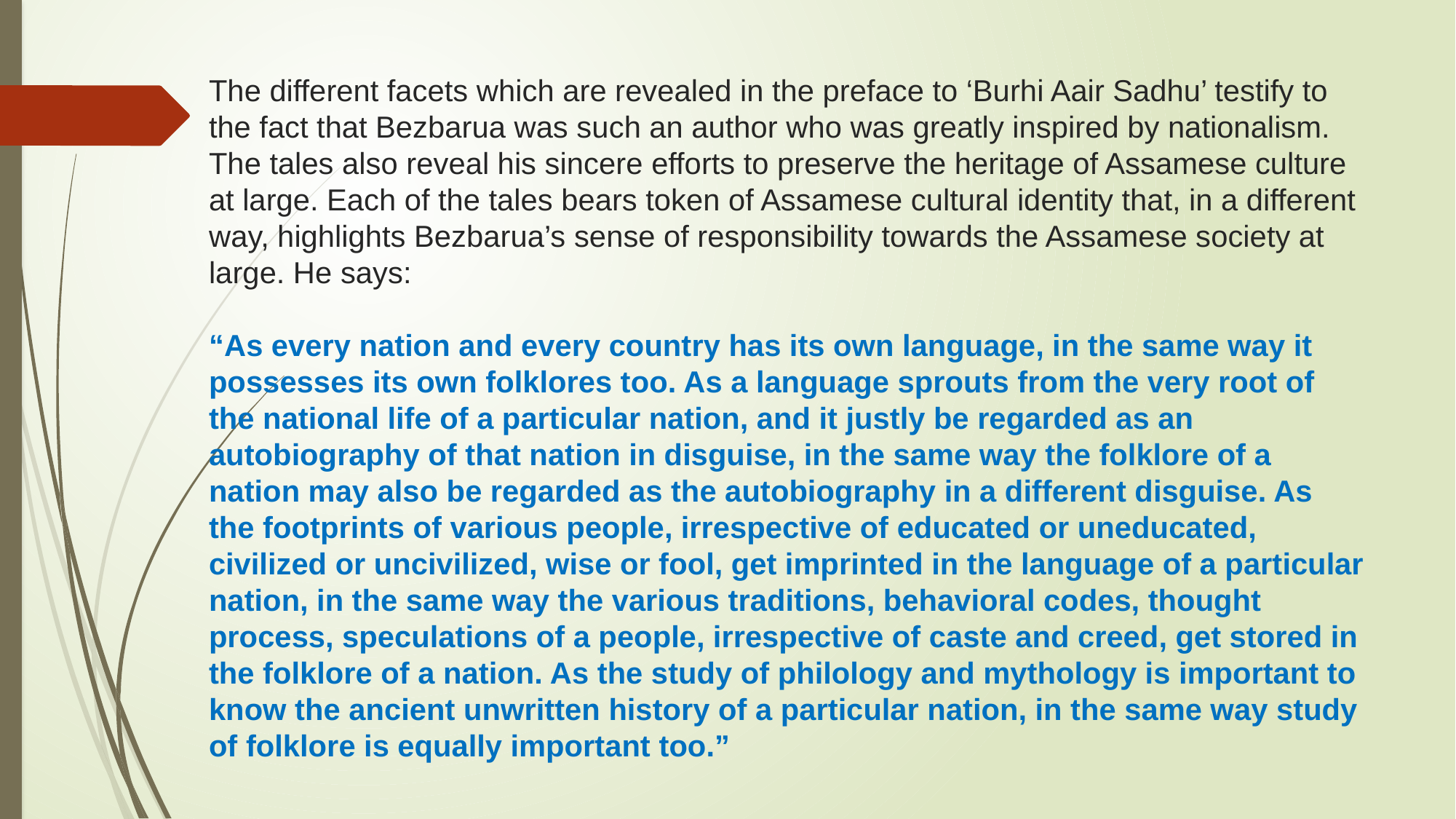

# The different facets which are revealed in the preface to ‘Burhi Aair Sadhu’ testify to the fact that Bezbarua was such an author who was greatly inspired by nationalism. The tales also reveal his sincere efforts to preserve the heritage of Assamese culture at large. Each of the tales bears token of Assamese cultural identity that, in a different way, highlights Bezbarua’s sense of responsibility towards the Assamese society at large. He says: “As every nation and every country has its own language, in the same way it possesses its own folklores too. As a language sprouts from the very root of the national life of a particular nation, and it justly be regarded as an autobiography of that nation in disguise, in the same way the folklore of a nation may also be regarded as the autobiography in a different disguise. As the footprints of various people, irrespective of educated or uneducated, civilized or uncivilized, wise or fool, get imprinted in the language of a particular nation, in the same way the various traditions, behavioral codes, thought process, speculations of a people, irrespective of caste and creed, get stored in the folklore of a nation. As the study of philology and mythology is important to know the ancient unwritten history of a particular nation, in the same way study of folklore is equally important too.”